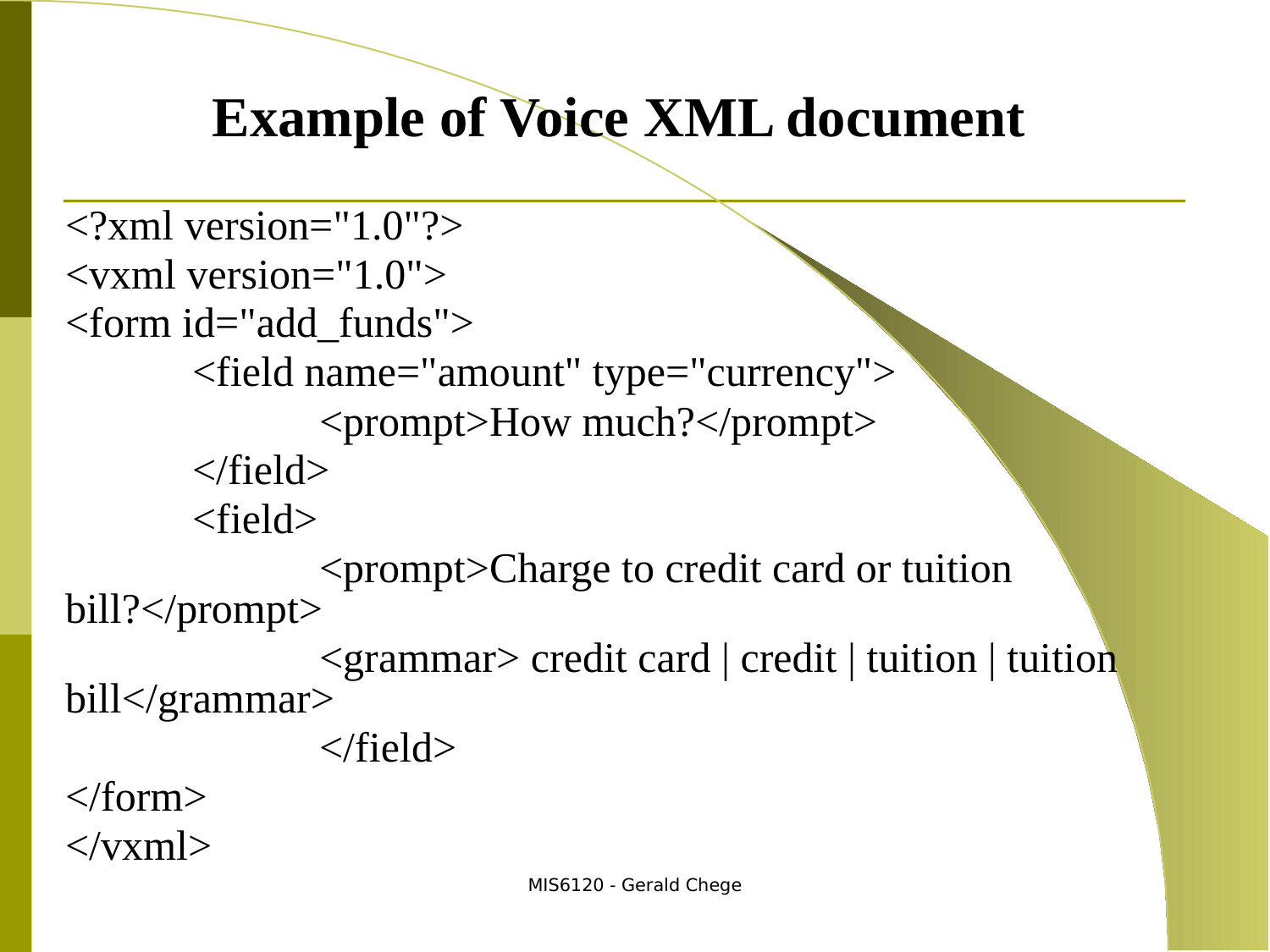

Example of Voice XML document
<?xml version="1.0"?>
<vxml version="1.0">
<form id="add_funds">
	<field name="amount" type="currency">
		<prompt>How much?</prompt>
	</field>
	<field>
		<prompt>Charge to credit card or tuition bill?</prompt>
		<grammar> credit card | credit | tuition | tuition bill</grammar>
 		</field>
</form>
</vxml>

MIS6120 - Gerald Chege